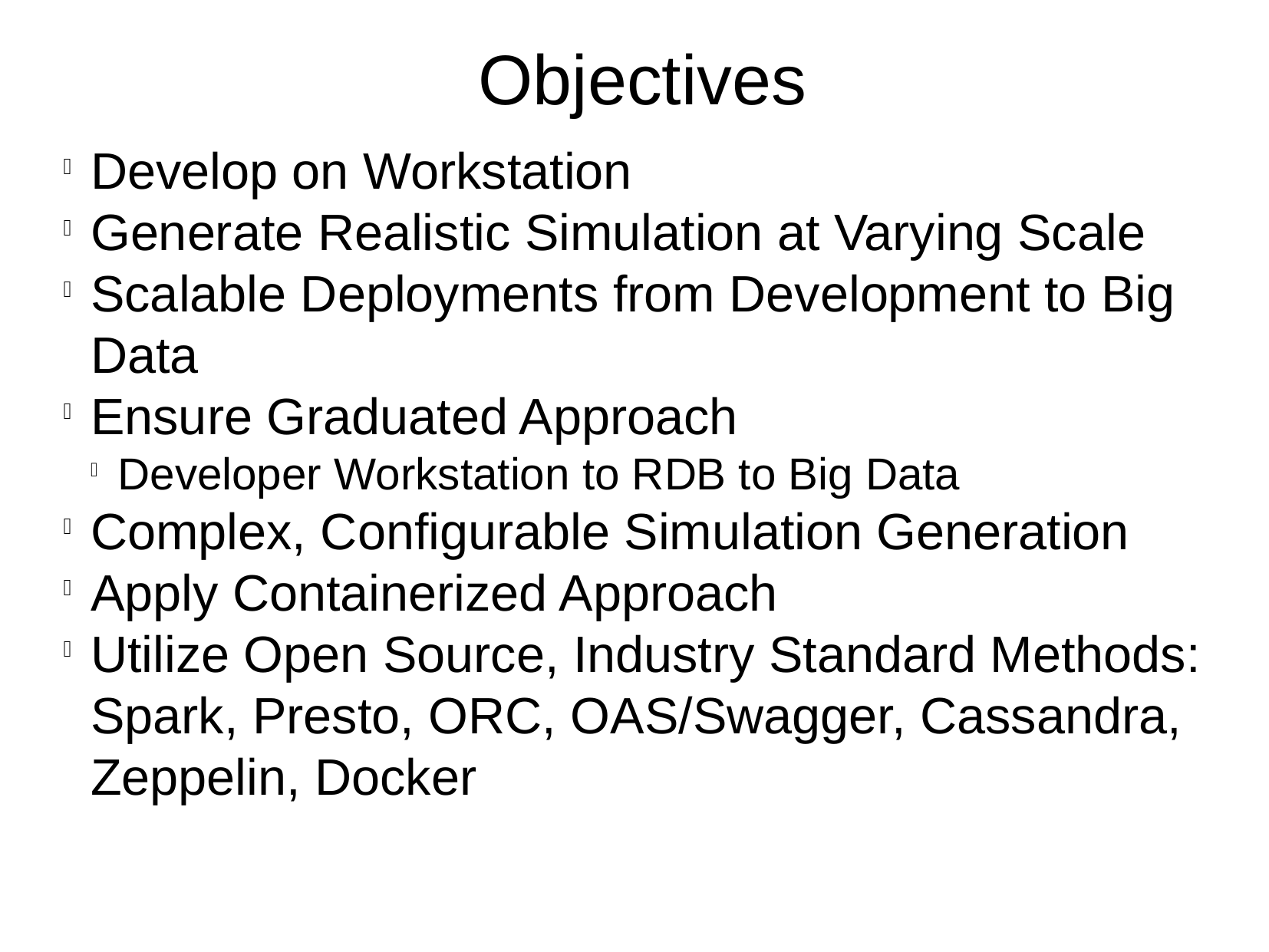

Objectives
Develop on Workstation
Generate Realistic Simulation at Varying Scale
Scalable Deployments from Development to Big Data
Ensure Graduated Approach
Developer Workstation to RDB to Big Data
Complex, Configurable Simulation Generation
Apply Containerized Approach
Utilize Open Source, Industry Standard Methods: Spark, Presto, ORC, OAS/Swagger, Cassandra, Zeppelin, Docker